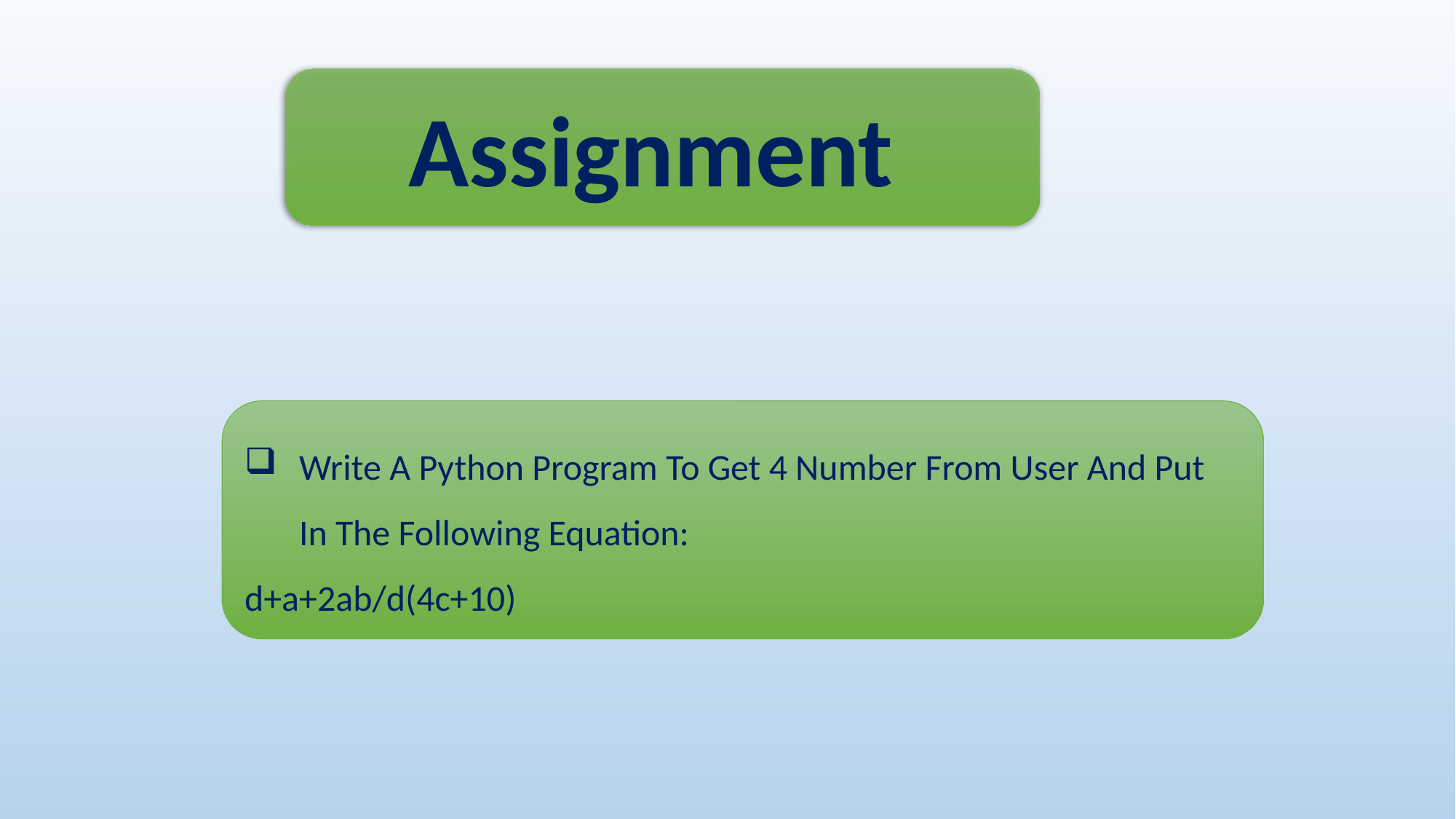

Assignment
Write A Python Program To Get 4 Number From User And Put In The Following Equation:
d+a+2ab/d(4c+10)